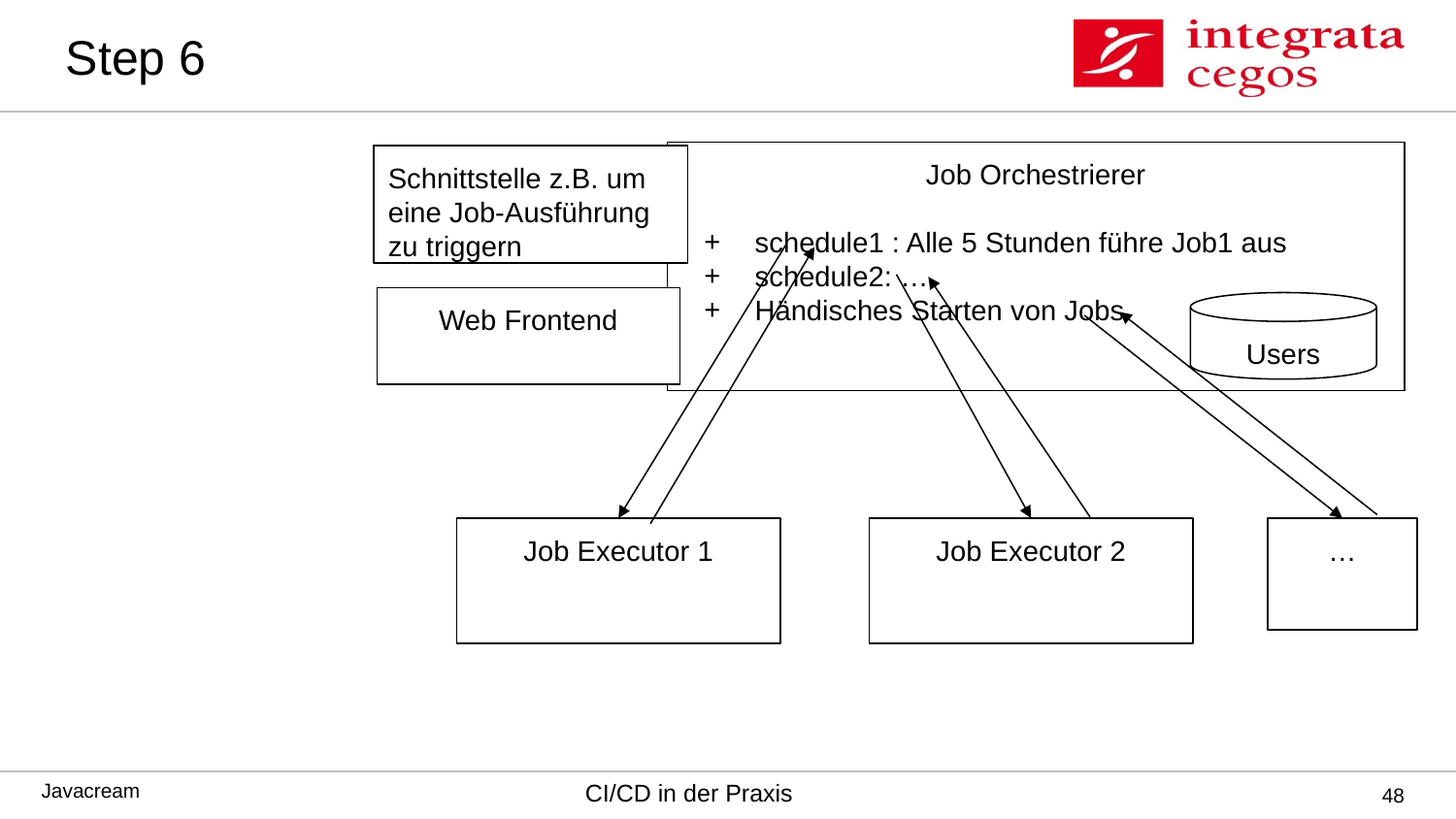

# Step 6
Job Orchestrierer

schedule1 : Alle 5 Stunden führe Job1 aus
schedule2: …
Händisches Starten von Jobs
Schnittstelle z.B. um eine Job-Ausführung zu triggern
Web Frontend
Users
Job Executor 1
Job Executor 2
…
48